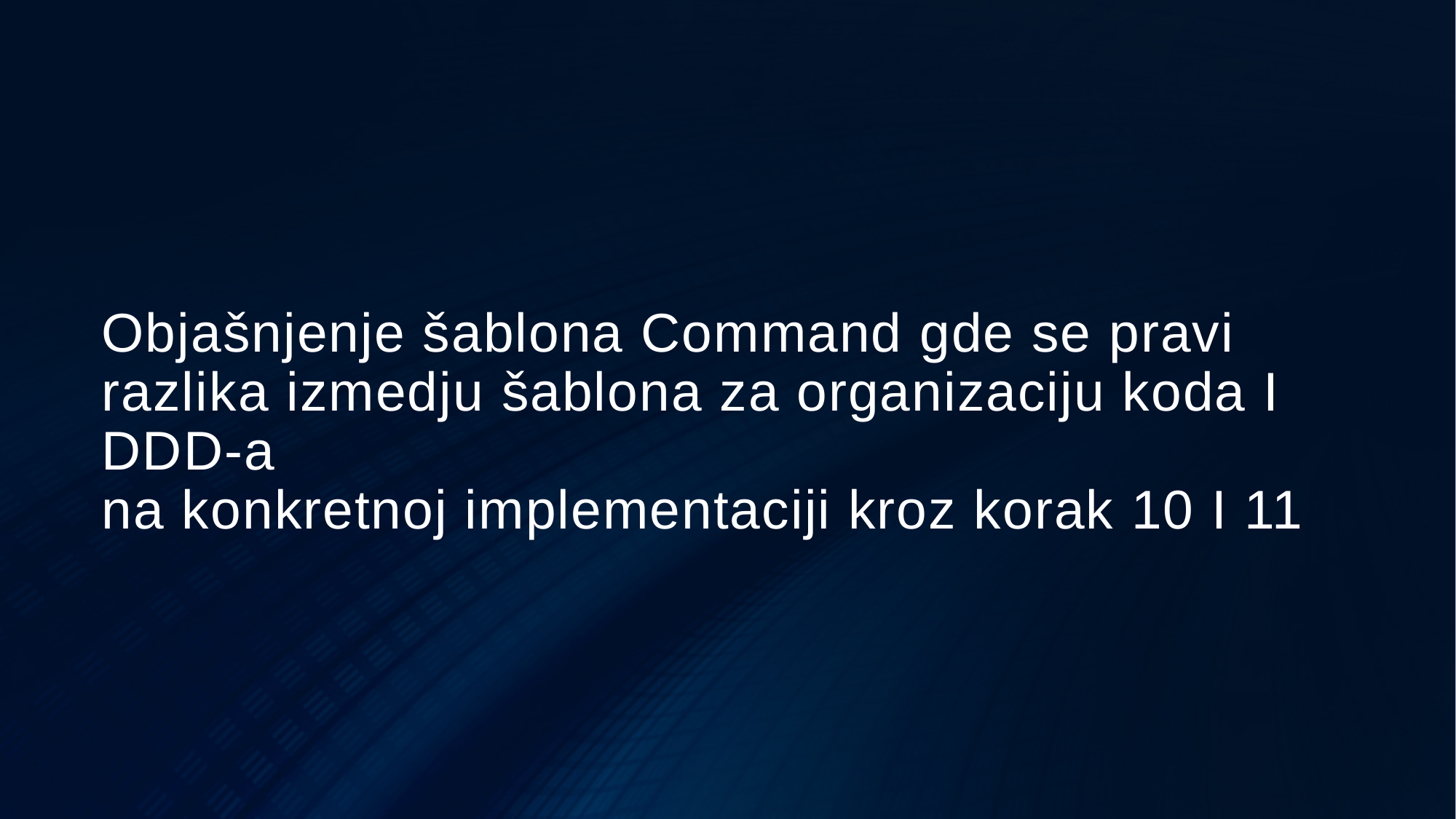

# Objašnjenje šablona Command gde se pravi razlika izmedju šablona za organizaciju koda I DDD-a na konkretnoj implementaciji kroz korak 10 I 11